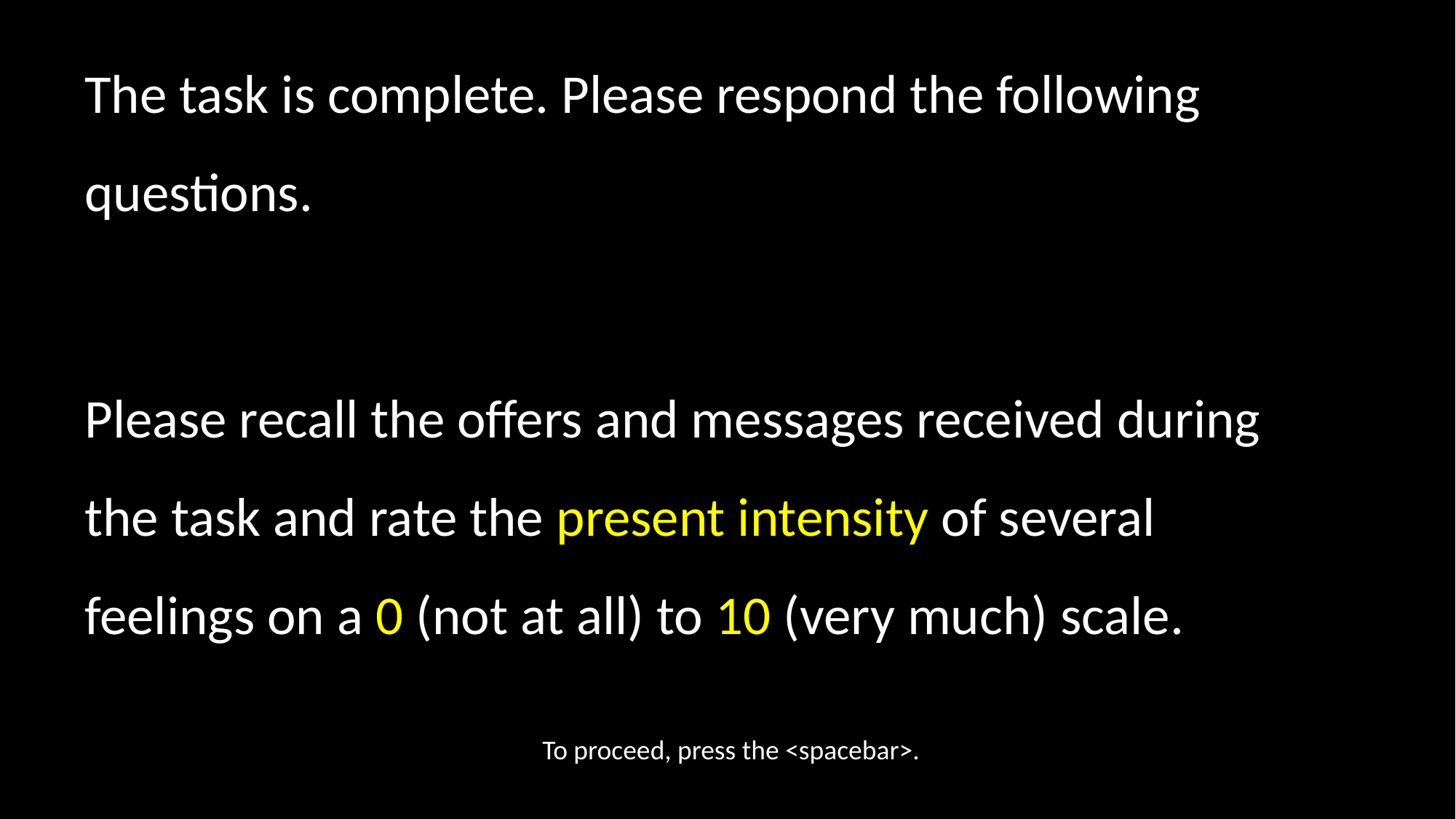

The task is complete. Please respond the following questions.

Please recall the offers and messages received during the task and rate the present intensity of several feelings on a 0 (not at all) to 10 (very much) scale.
To proceed, press the <spacebar>.